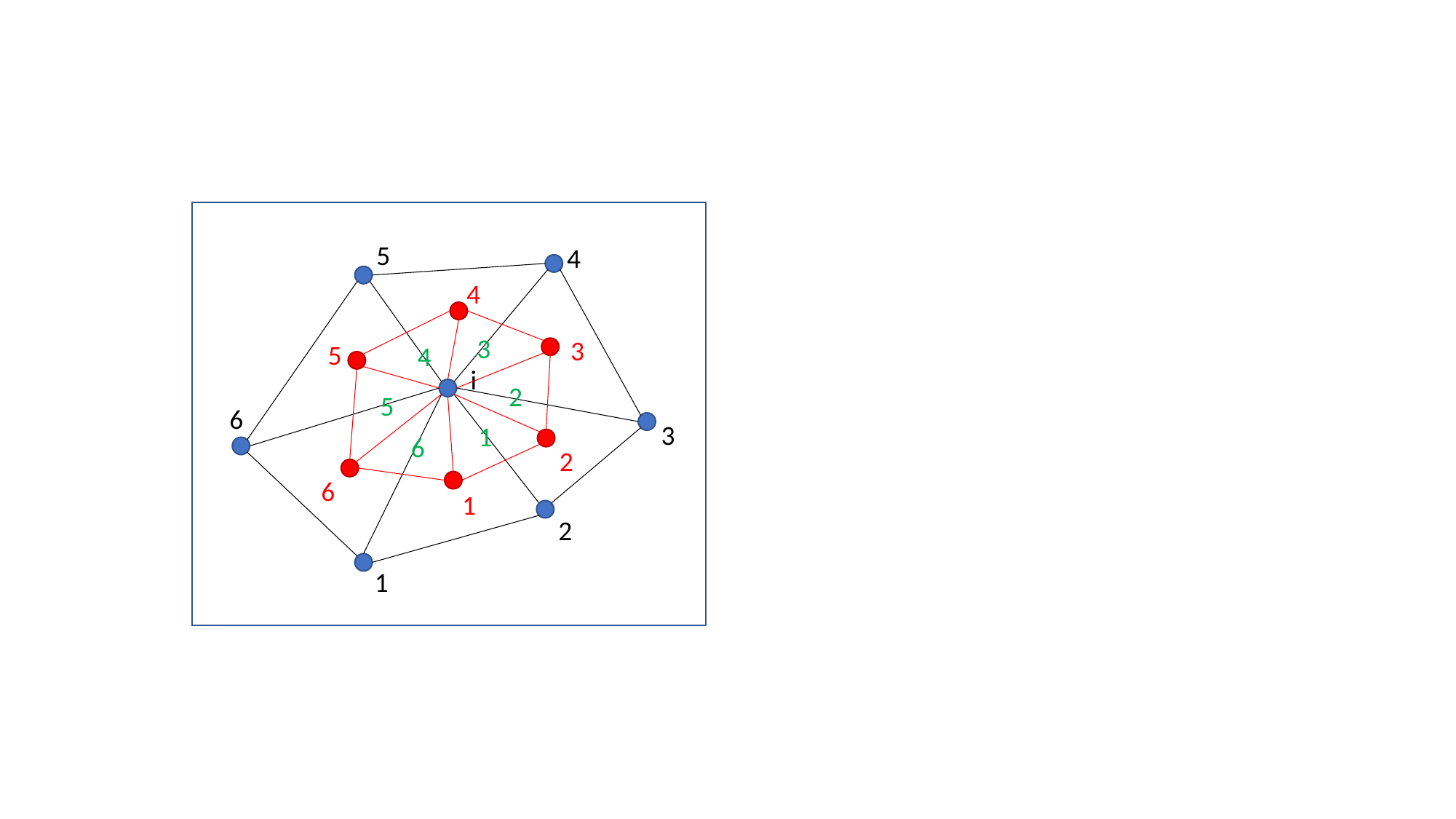

5
4

4

3
3
5
4

i
2

5
6

3
1
6

2

6

1

2

1